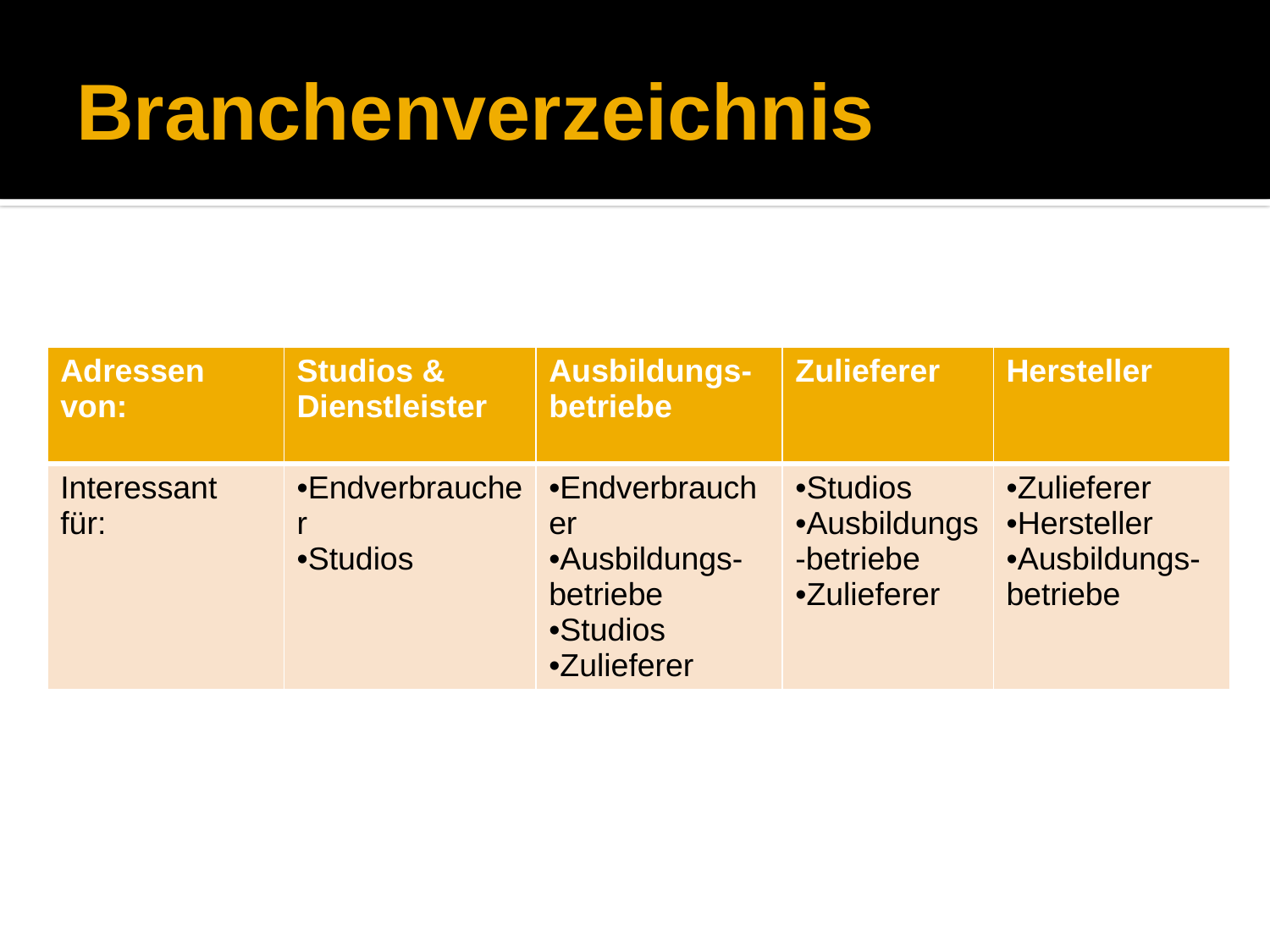

# Branchenverzeichnis
| Adressen von: | Studios & Dienstleister | Ausbildungs-betriebe | Zulieferer | Hersteller |
| --- | --- | --- | --- | --- |
| Interessant für: | Endverbraucher Studios | Endverbraucher Ausbildungs-betriebe Studios Zulieferer | Studios Ausbildungs-betriebe Zulieferer | Zulieferer Hersteller Ausbildungs- betriebe |